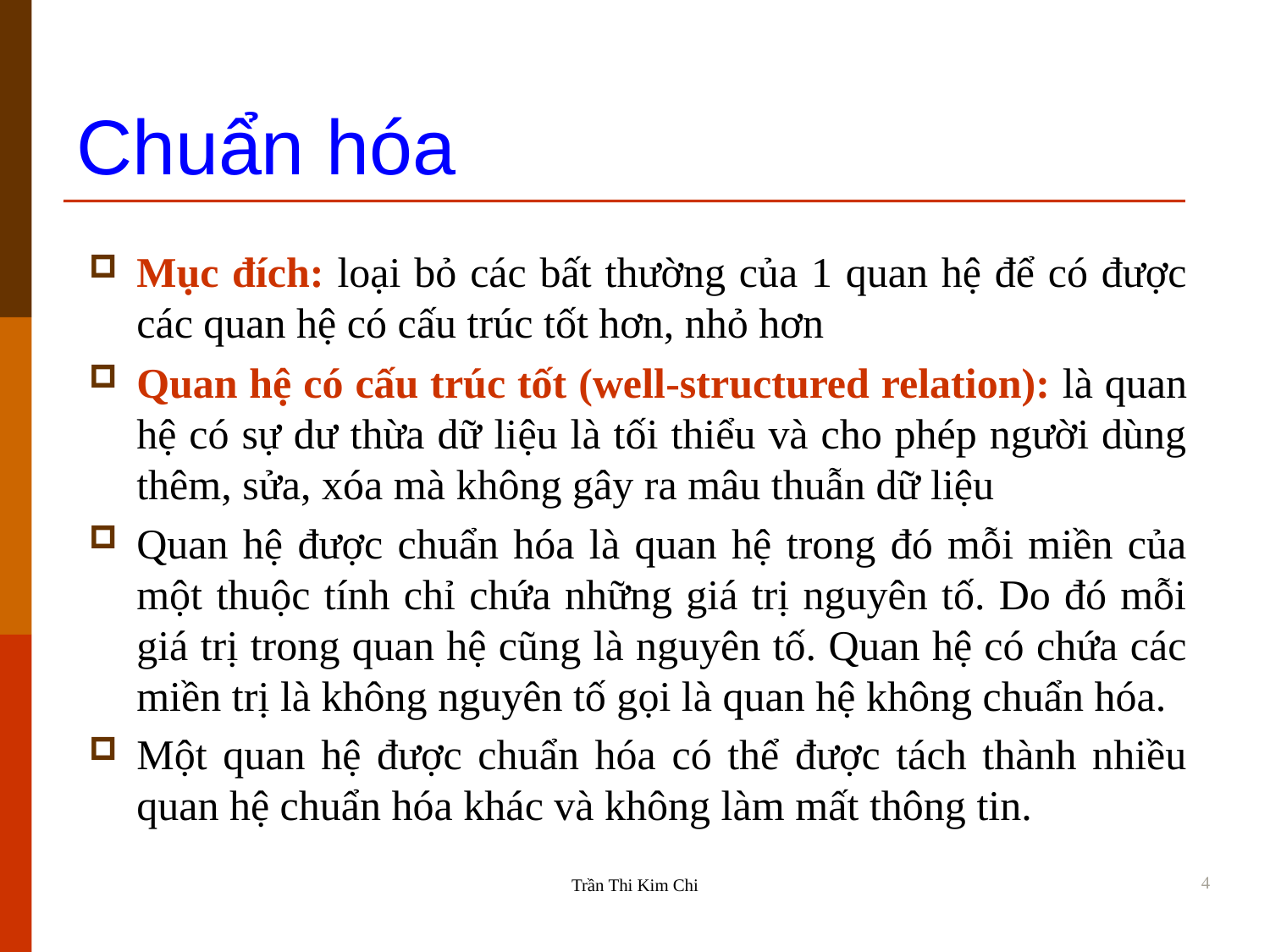

Chuẩn hóa
Mục đích: loại bỏ các bất thường của 1 quan hệ để có được các quan hệ có cấu trúc tốt hơn, nhỏ hơn
Quan hệ có cấu trúc tốt (well-structured relation): là quan hệ có sự dư thừa dữ liệu là tối thiểu và cho phép người dùng thêm, sửa, xóa mà không gây ra mâu thuẫn dữ liệu
Quan hệ được chuẩn hóa là quan hệ trong đó mỗi miền của một thuộc tính chỉ chứa những giá trị nguyên tố. Do đó mỗi giá trị trong quan hệ cũng là nguyên tố. Quan hệ có chứa các miền trị là không nguyên tố gọi là quan hệ không chuẩn hóa.
Một quan hệ được chuẩn hóa có thể được tách thành nhiều quan hệ chuẩn hóa khác và không làm mất thông tin.

4
Trần Thi Kim Chi